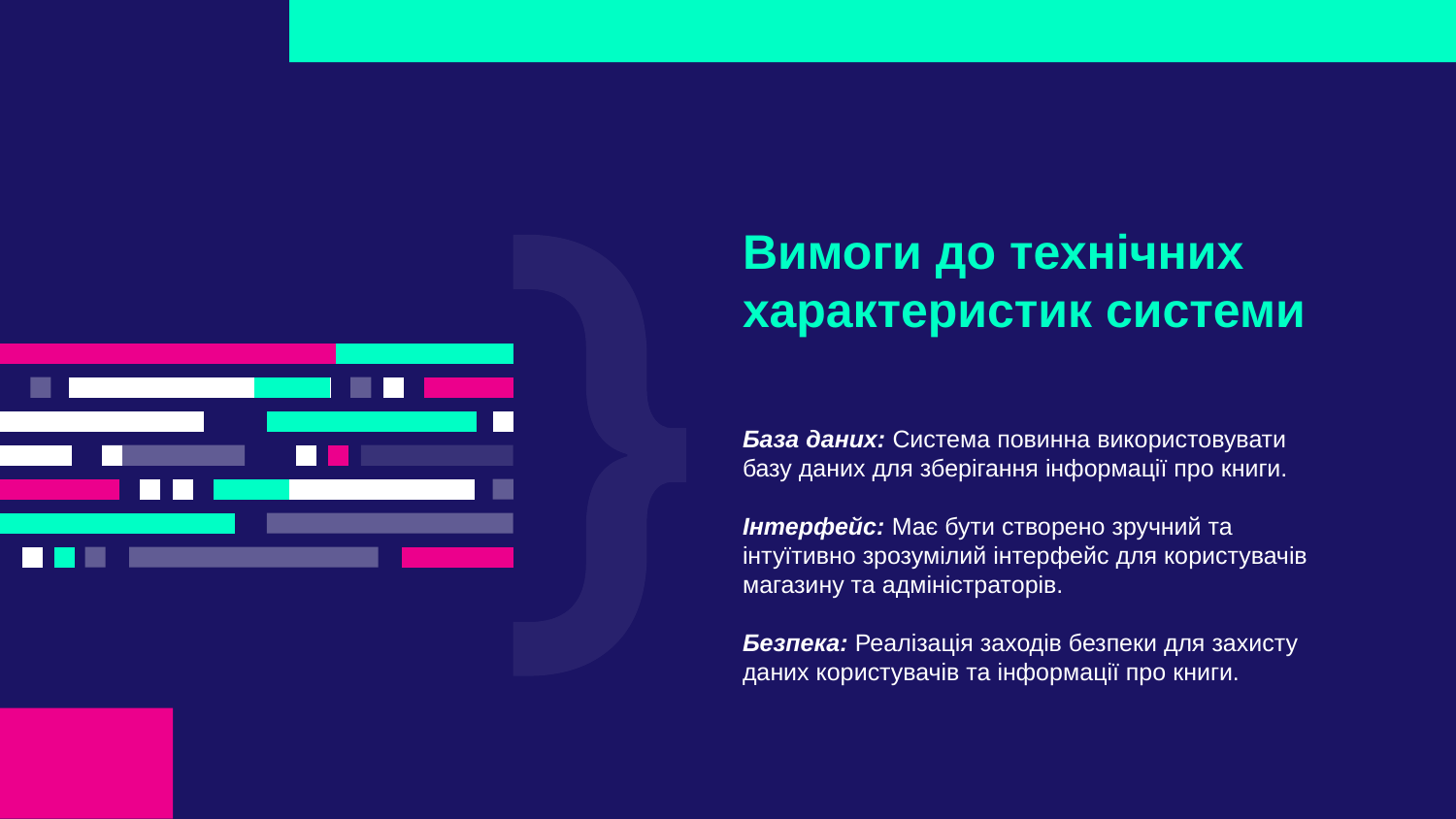

# Вимоги до технічних характеристик системи
База даних: Система повинна використовувати базу даних для зберігання інформації про книги.

Інтерфейс: Має бути створено зручний та інтуїтивно зрозумілий інтерфейс для користувачів магазину та адміністраторів.

Безпека: Реалізація заходів безпеки для захисту даних користувачів та інформації про книги.